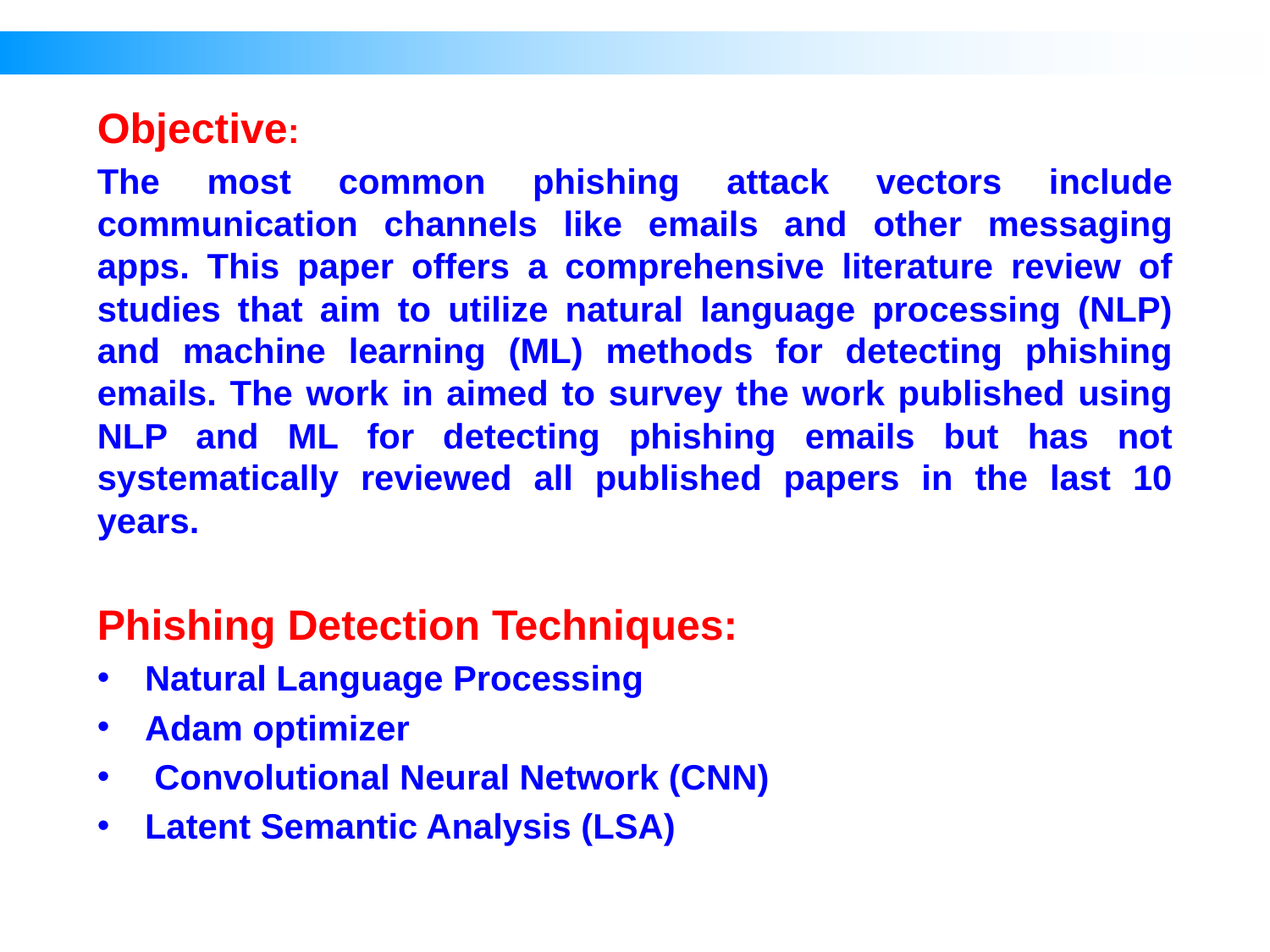

Objective:
The most common phishing attack vectors include communication channels like emails and other messaging apps. This paper offers a comprehensive literature review of studies that aim to utilize natural language processing (NLP) and machine learning (ML) methods for detecting phishing emails. The work in aimed to survey the work published using NLP and ML for detecting phishing emails but has not systematically reviewed all published papers in the last 10 years.

Phishing Detection Techniques:
Natural Language Processing
Adam optimizer
 Convolutional Neural Network (CNN)
Latent Semantic Analysis (LSA)